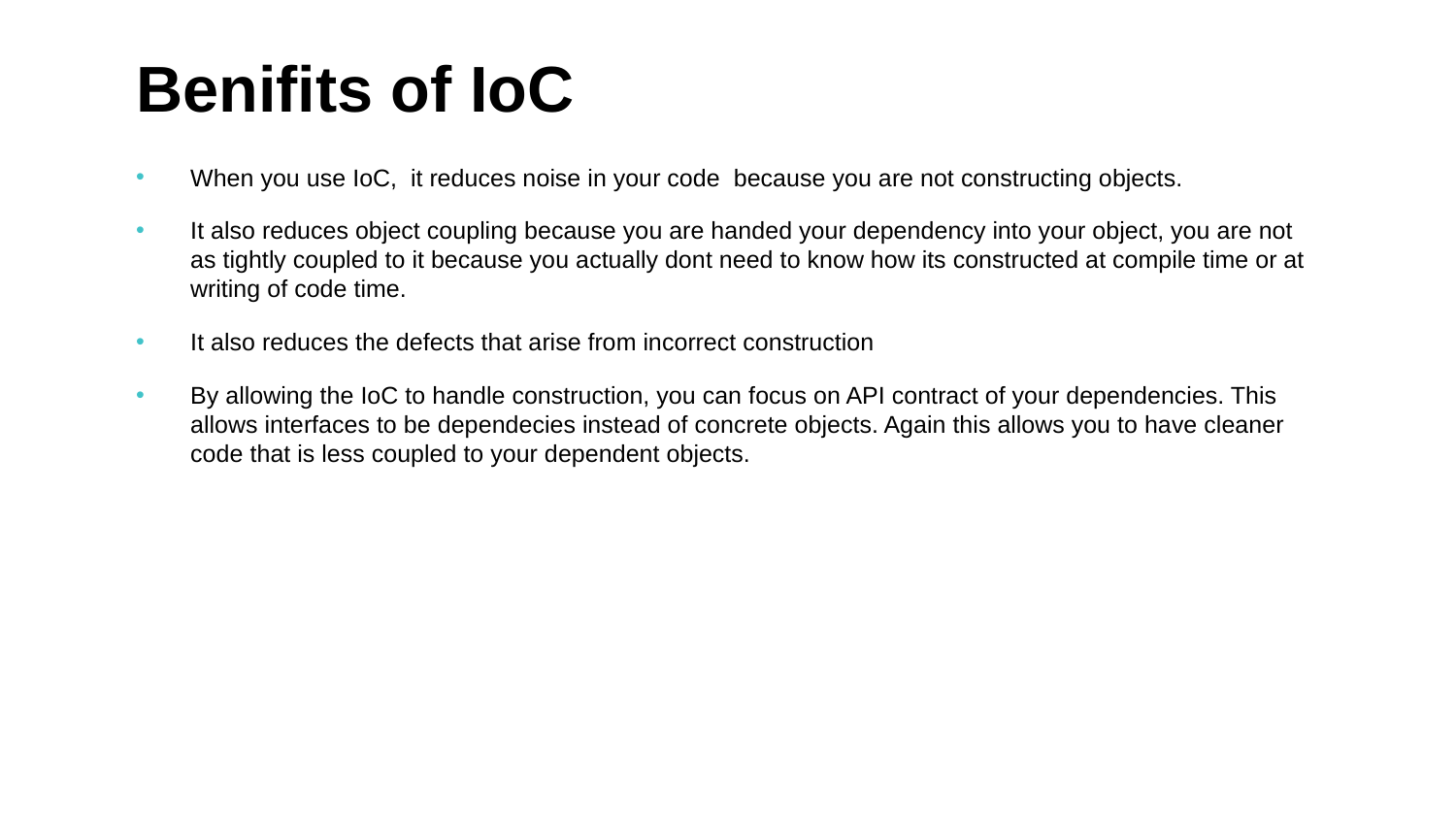

# Benifits of IoC
When you use IoC,  it reduces noise in your code  because you are not constructing objects.
It also reduces object coupling because you are handed your dependency into your object, you are not as tightly coupled to it because you actually dont need to know how its constructed at compile time or at writing of code time.
It also reduces the defects that arise from incorrect construction
By allowing the IoC to handle construction, you can focus on API contract of your dependencies. This allows interfaces to be dependecies instead of concrete objects. Again this allows you to have cleaner code that is less coupled to your dependent objects.